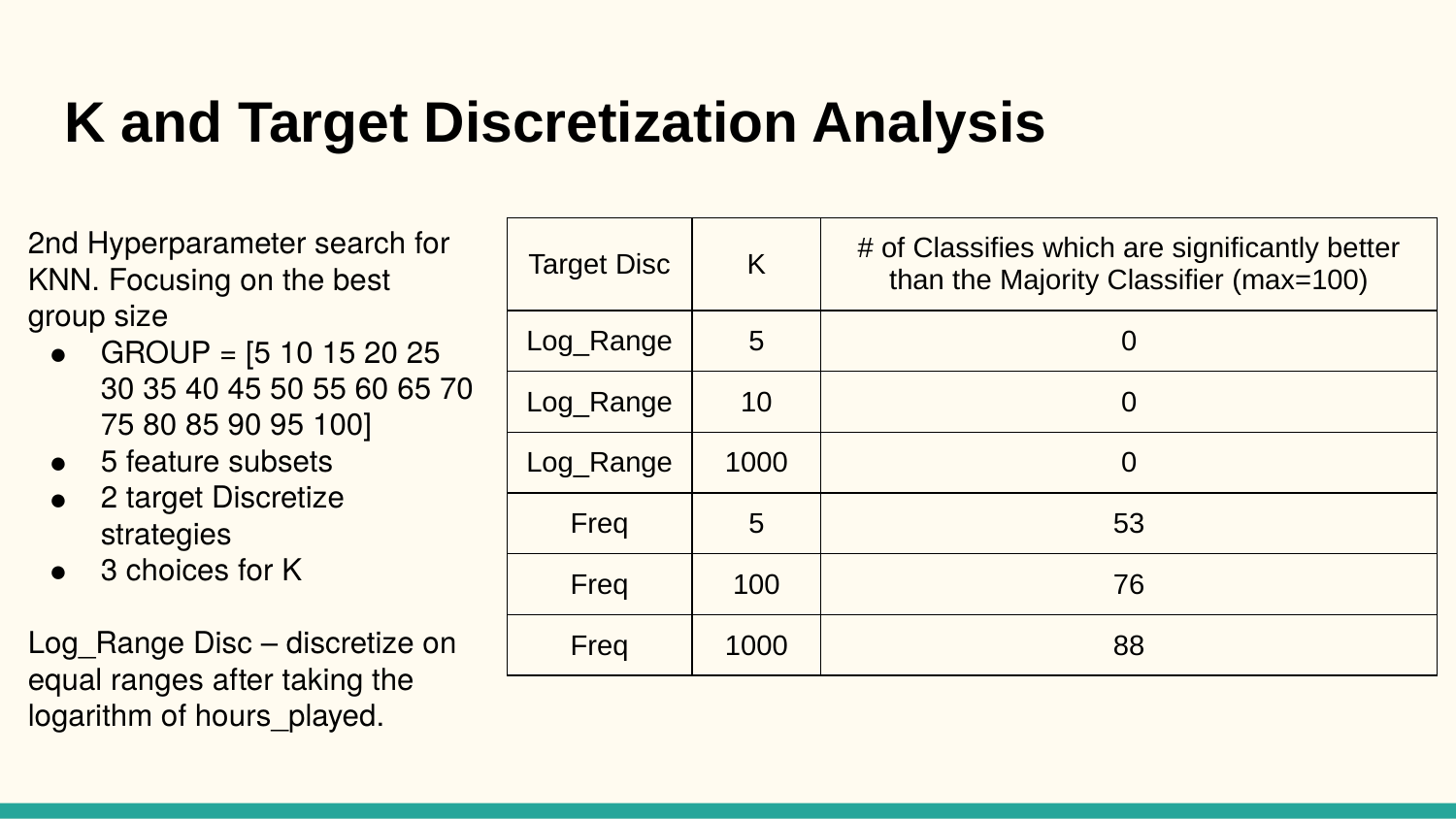

# K and Target Discretization Analysis
2nd Hyperparameter search for KNN. Focusing on the best group size
GROUP = [5 10 15 20 25 30 35 40 45 50 55 60 65 70 75 80 85 90 95 100]
5 feature subsets
2 target Discretize strategies
3 choices for K

Log_Range Disc – discretize on equal ranges after taking the logarithm of hours_played.

| Target Disc | K | # of Classifies which are significantly better than the Majority Classifier (max=100) |
| --- | --- | --- |
| Log\_Range | 5 | 0 |
| Log\_Range | 10 | 0 |
| Log\_Range | 1000 | 0 |
| Freq | 5 | 53 |
| Freq | 100 | 76 |
| Freq | 1000 | 88 |